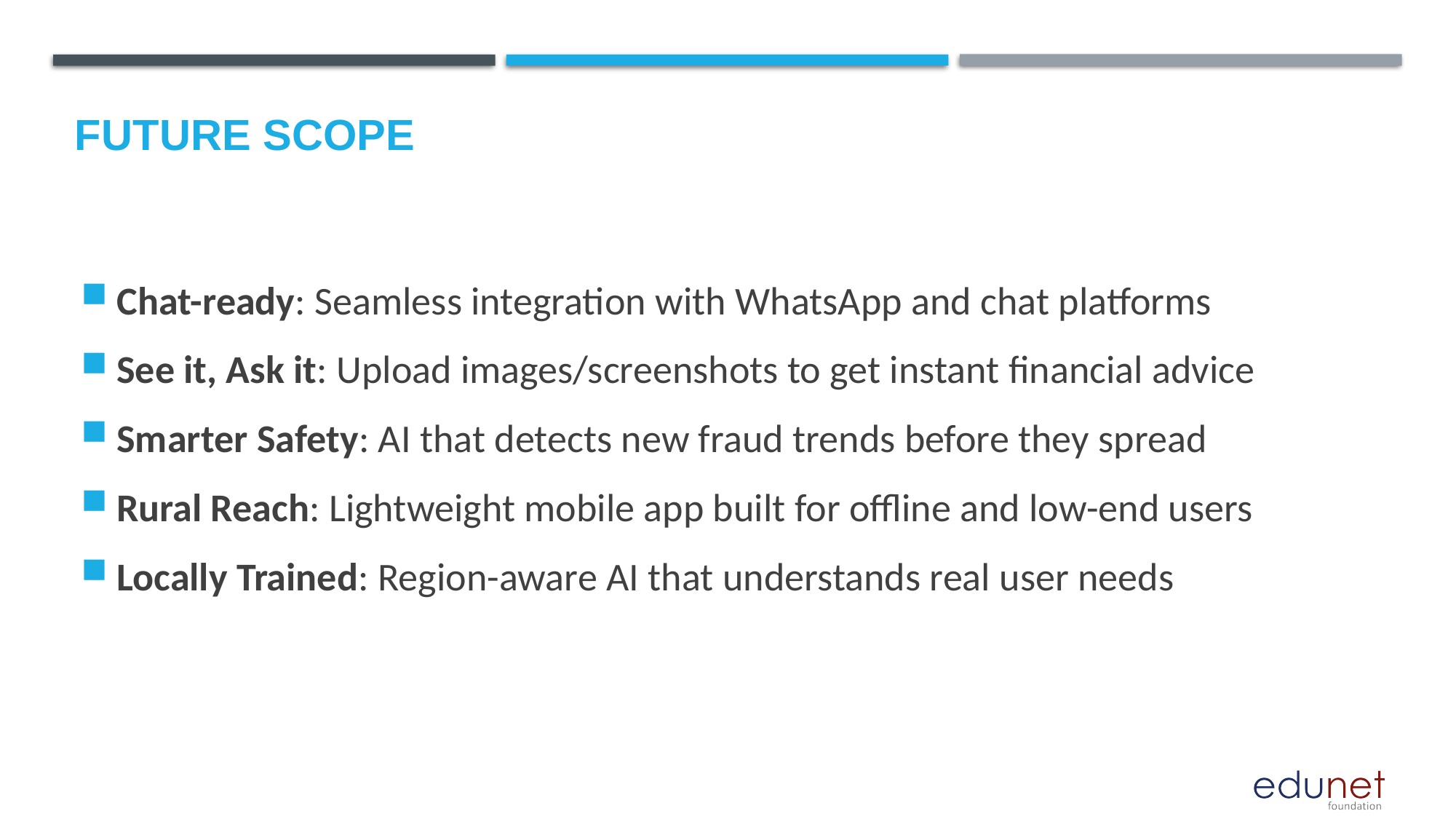

Future scope
Chat-ready: Seamless integration with WhatsApp and chat platforms
See it, Ask it: Upload images/screenshots to get instant financial advice
Smarter Safety: AI that detects new fraud trends before they spread
Rural Reach: Lightweight mobile app built for offline and low-end users
Locally Trained: Region-aware AI that understands real user needs